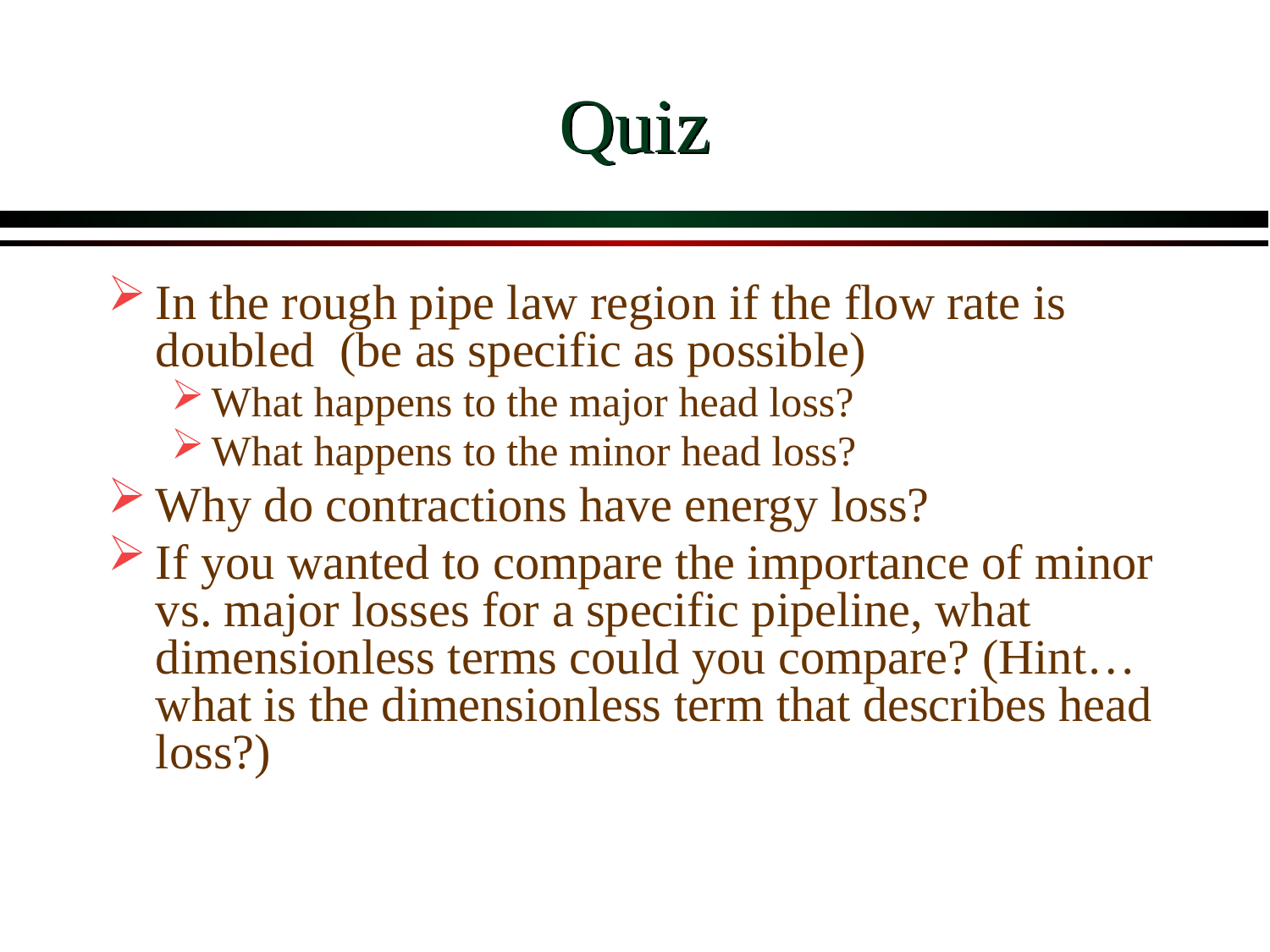

# Quiz
In the rough pipe law region if the flow rate is doubled  (be as specific as possible)
What happens to the major head loss?
What happens to the minor head loss?
Why do contractions have energy loss?
If you wanted to compare the importance of minor vs. major losses for a specific pipeline, what dimensionless terms could you compare? (Hint… what is the dimensionless term that describes head loss?)